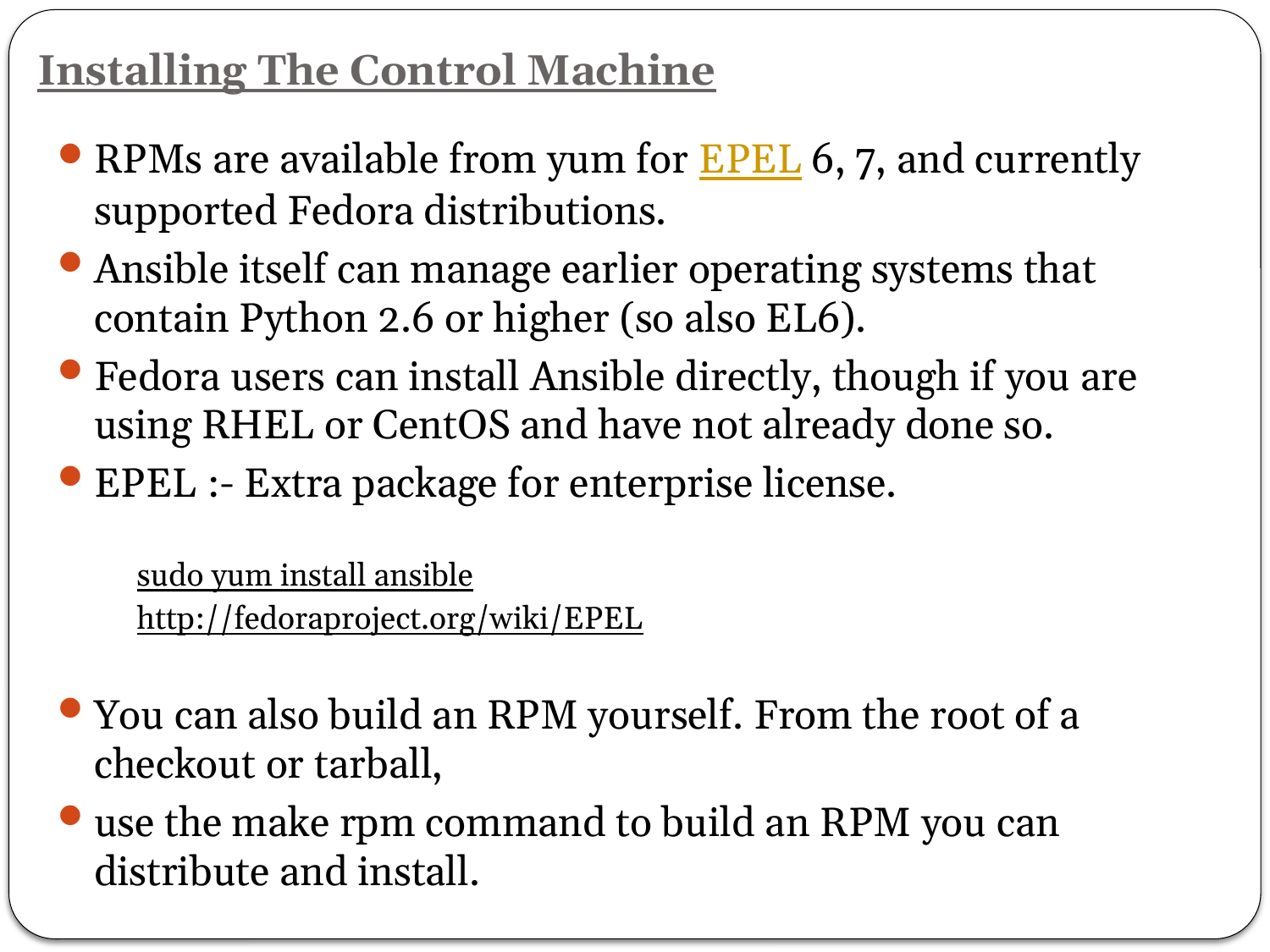

# Installing The Control Machine
RPMs are available from yum for EPEL 6, 7, and currently supported Fedora distributions.
Ansible itself can manage earlier operating systems that contain Python 2.6 or higher (so also EL6).
Fedora users can install Ansible directly, though if you are using RHEL or CentOS and have not already done so.
EPEL :- Extra package for enterprise license.

sudo yum install ansible
http://fedoraproject.org/wiki/EPEL

You can also build an RPM yourself. From the root of a checkout or tarball,
use the make rpm command to build an RPM you can distribute and install.